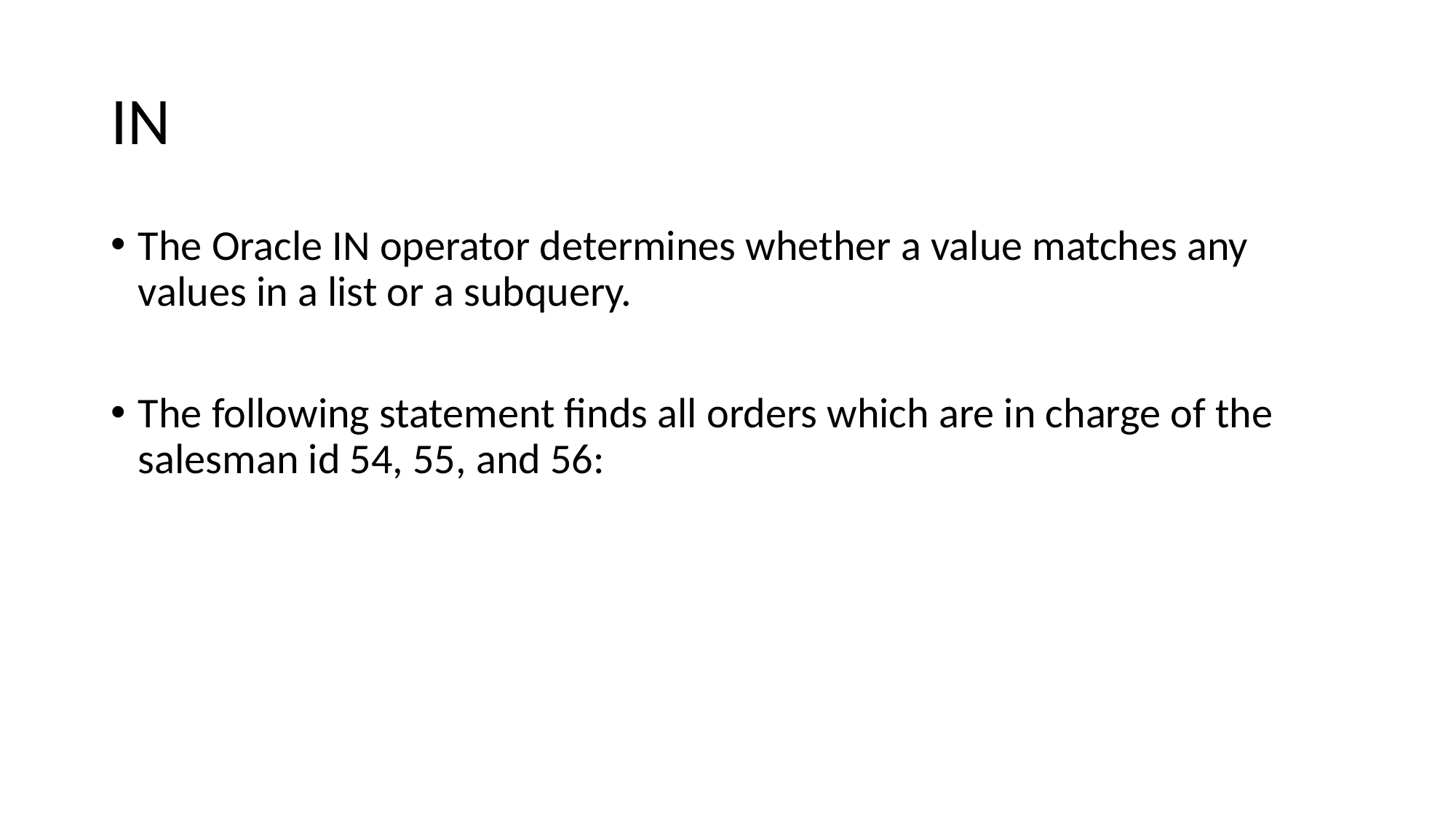

# IN
The Oracle IN operator determines whether a value matches any values in a list or a subquery.

The following statement finds all orders which are in charge of the salesman id 54, 55, and 56: